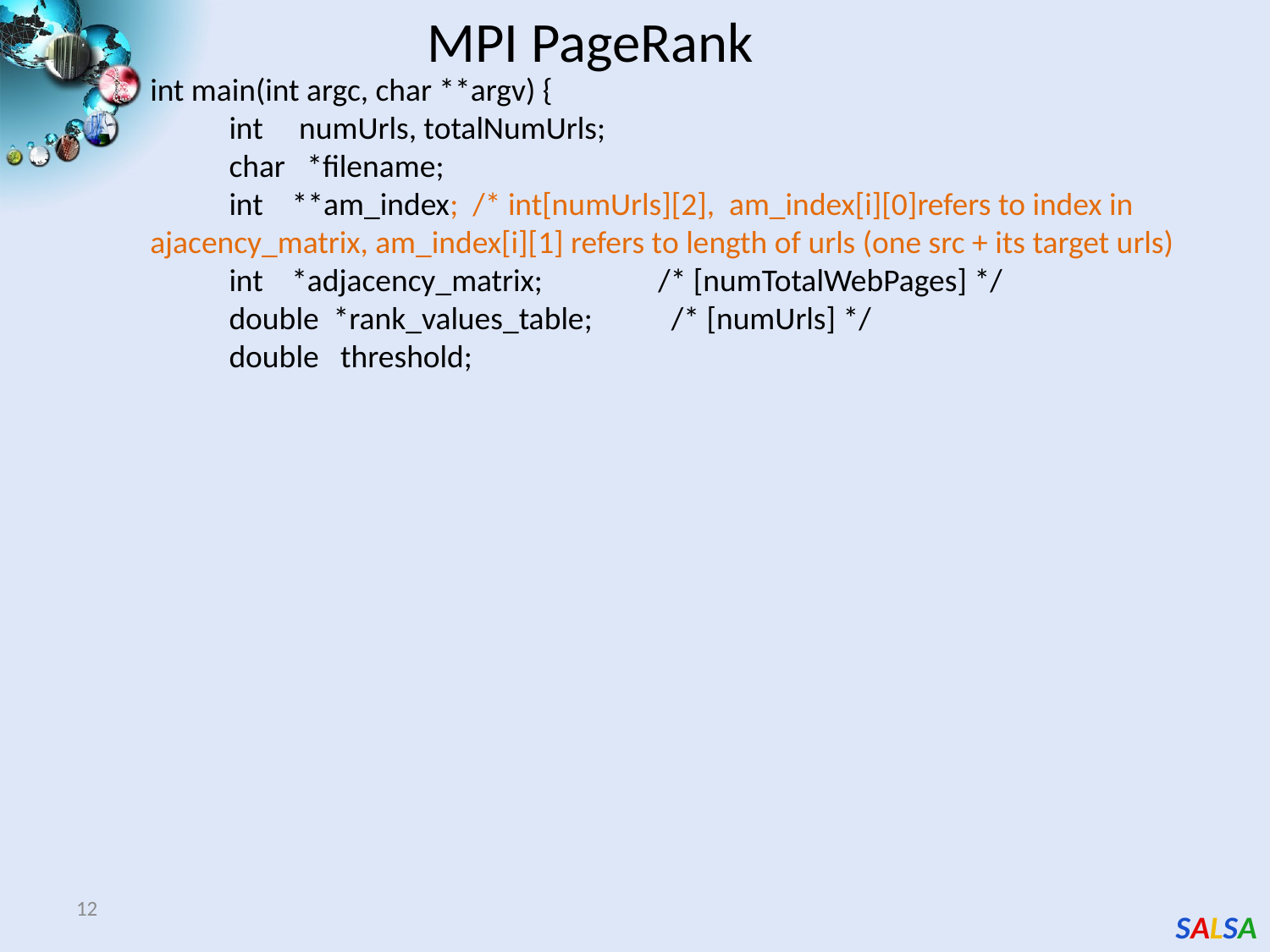

MPI PageRank
int main(int argc, char **argv) {
           int     numUrls, totalNumUrls;
           char   *filename;
           int    **am_index;  /* int[numUrls][2],  am_index[i][0]refers to index in  ajacency_matrix, am_index[i][1] refers to length of urls (one src + its target urls)
           int 	  *adjacency_matrix;        	/* [numTotalWebPages] */
           double  *rank_values_table;           /* [numUrls] */
           double   threshold;

12